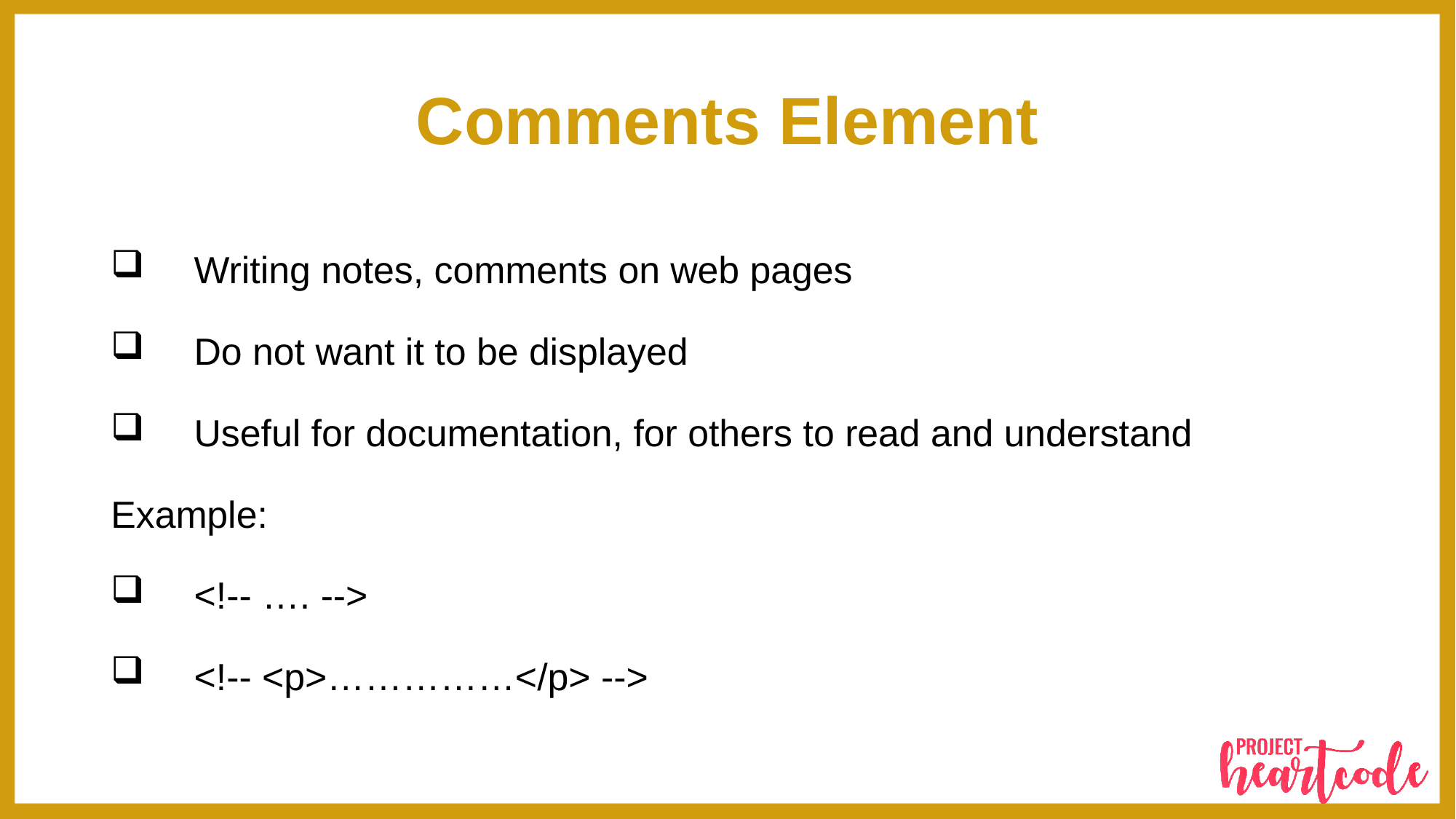

# Comments Element
Writing notes, comments on web pages
Do not want it to be displayed
Useful for documentation, for others to read and understand
Example:
<!-- …. -->
<!-- <p>……………</p> -->